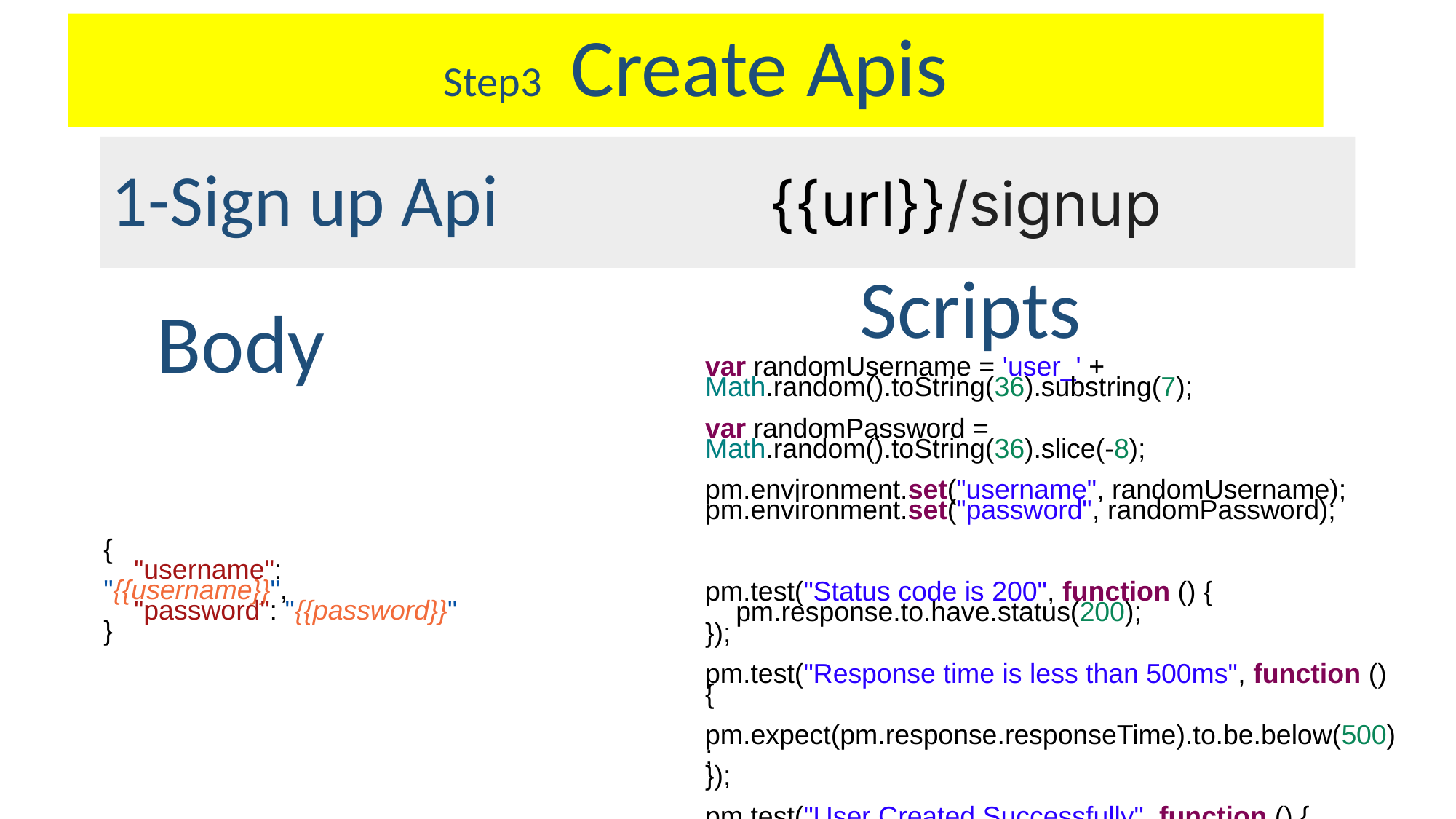

Step3   Create Apis
# 1-Sign up Api
{{url}}/signup
Scripts
Body
var randomUsername = 'user_' + Math.random().toString(36).substring(7);
var randomPassword = Math.random().toString(36).slice(-8);
pm.environment.set("username", randomUsername);
pm.environment.set("password", randomPassword);

pm.test("Status code is 200", function () {
    pm.response.to.have.status(200);
});
pm.test("Response time is less than 500ms", function () {
    pm.expect(pm.response.responseTime).to.be.below(500);
});
pm.test("User Created Successfully", function () {
    pm.expect(pm.response.text()).not.to.include("exist");
});
{
    "username": "{{username}}",
    "password": "{{password}}"
}